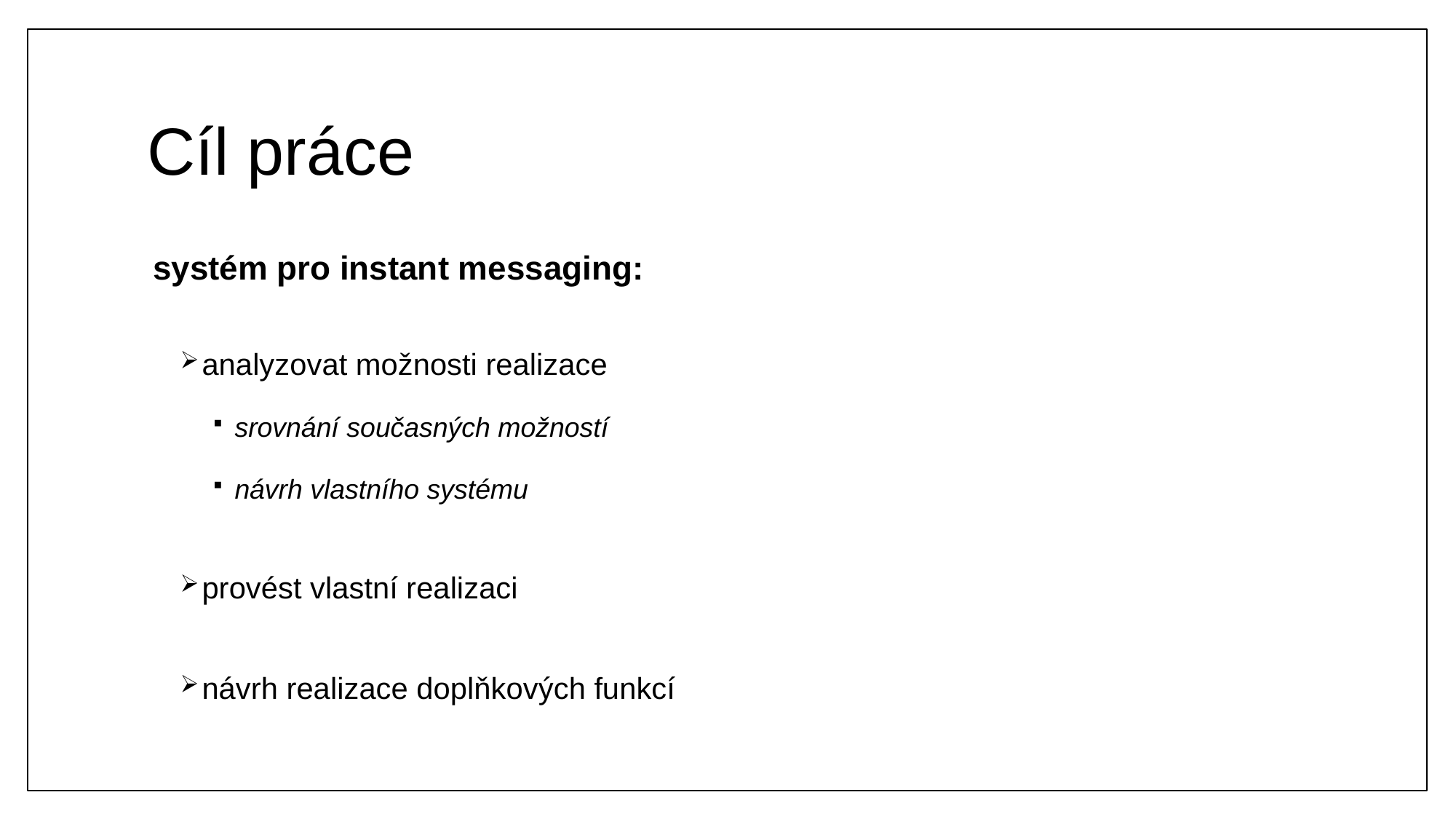

# Cíl práce
systém pro instant messaging:
analyzovat možnosti realizace
srovnání současných možností
návrh vlastního systému
provést vlastní realizaci
návrh realizace doplňkových funkcí